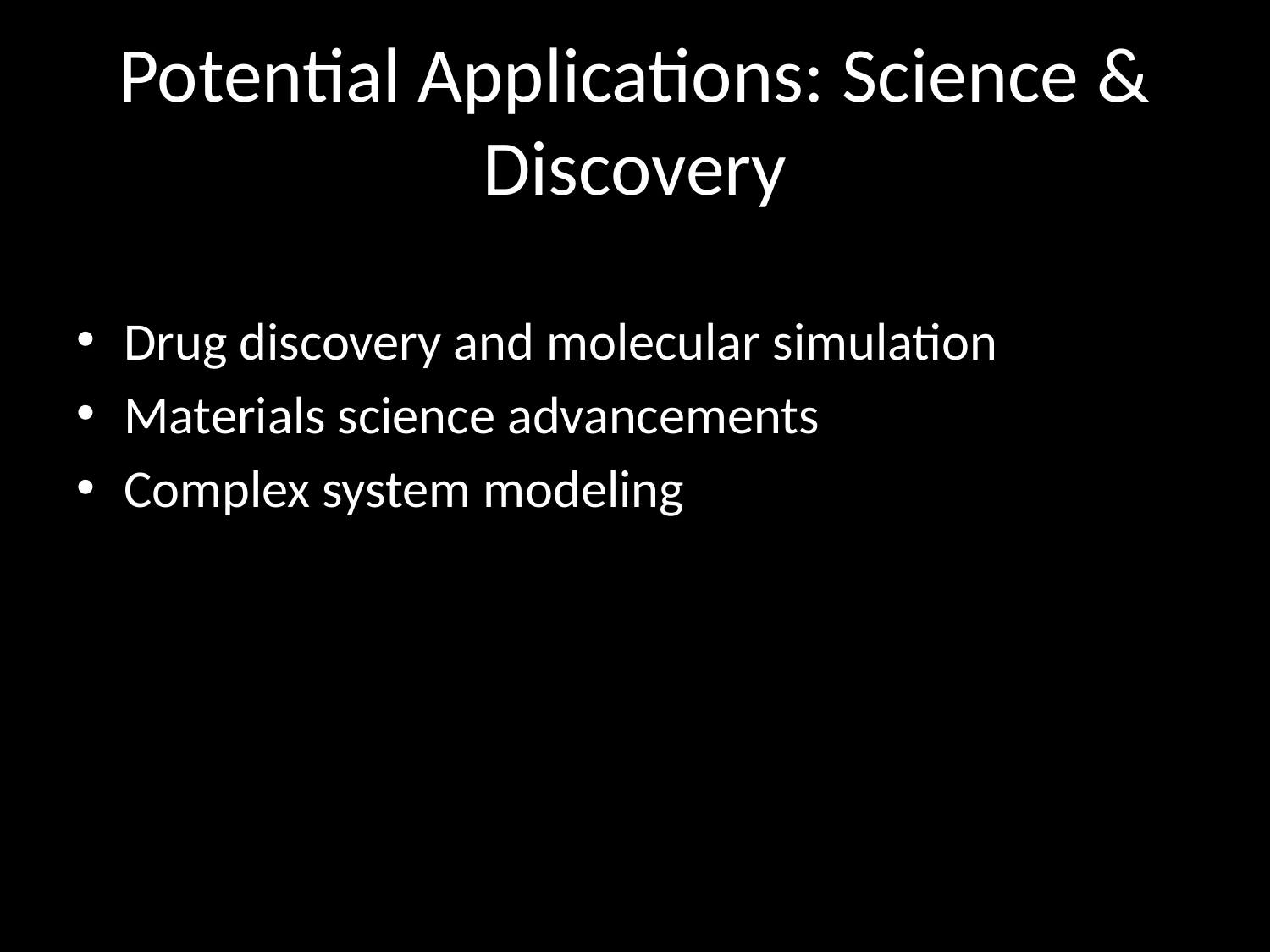

# Potential Applications: Science & Discovery

Drug discovery and molecular simulation
Materials science advancements
Complex system modeling